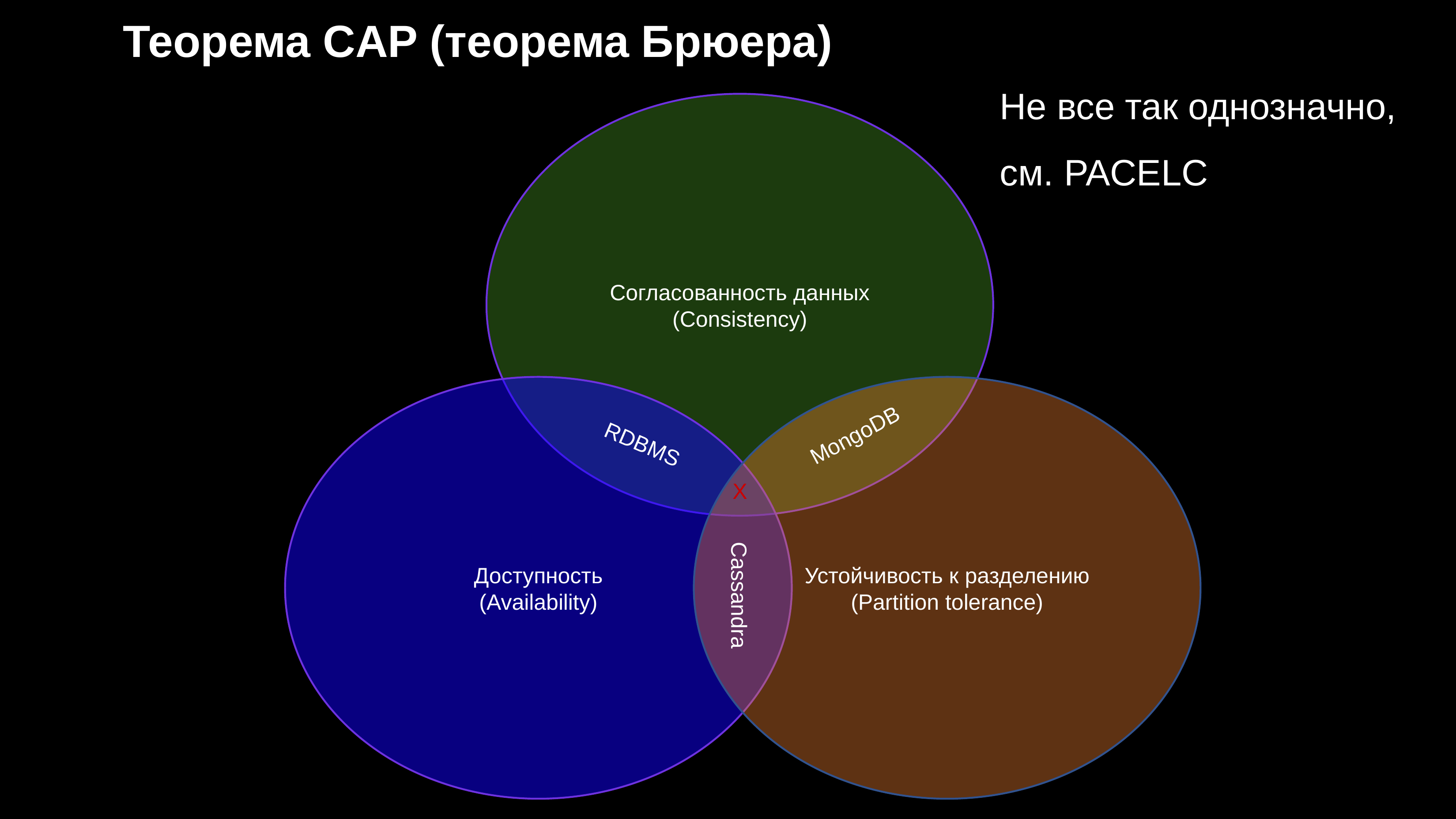

# Теорема CAP (теорема Брюера)
Не все так однозначно, см. PACELC
Согласованность данных
(Consistency)
Доступность
(Availability)
Устойчивость к разделению
(Partition tolerance)
MongoDB
RDBMS
X
Cassandra